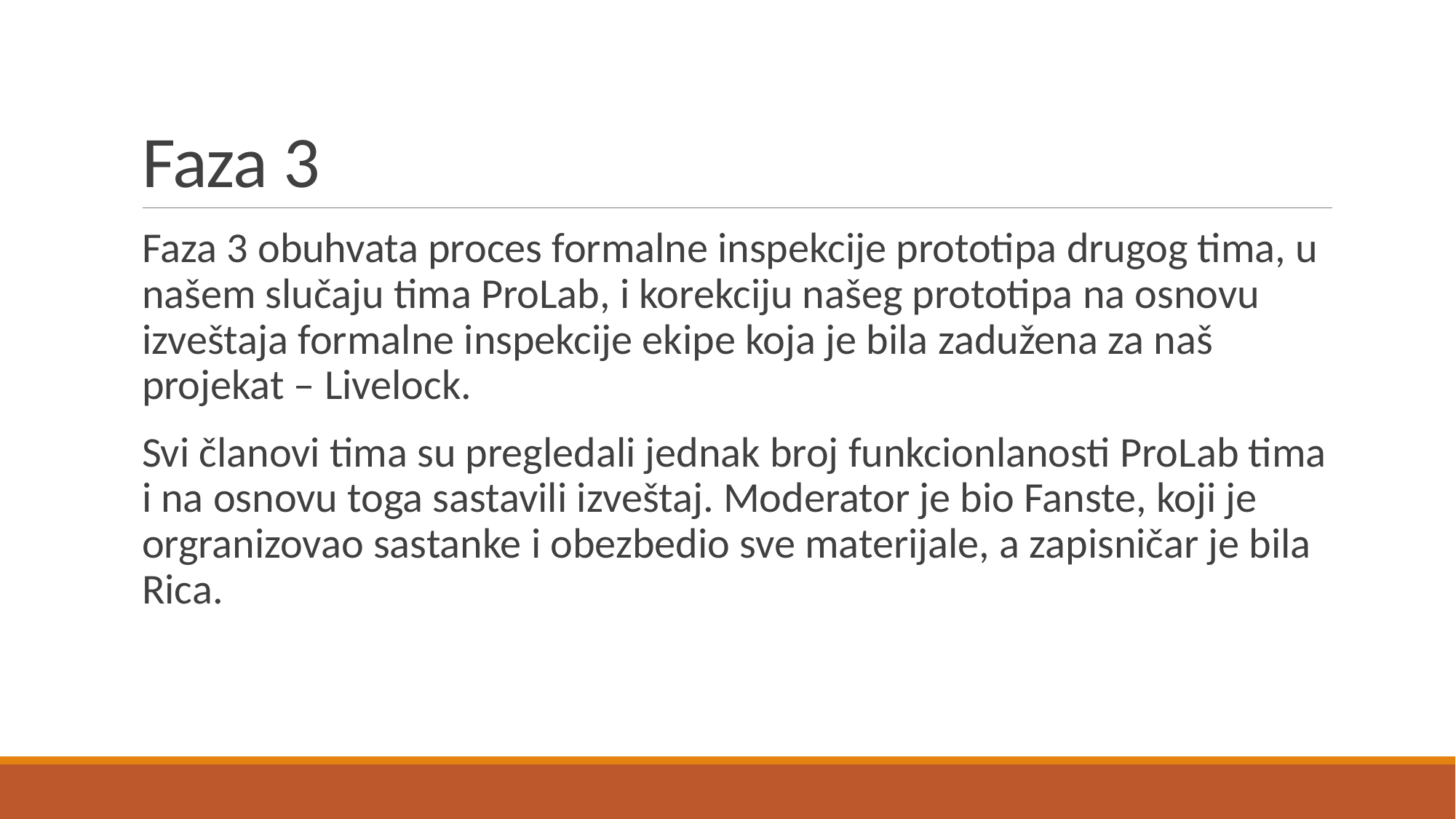

# Faza 3
Faza 3 obuhvata proces formalne inspekcije prototipa drugog tima, u našem slučaju tima ProLab, i korekciju našeg prototipa na osnovu izveštaja formalne inspekcije ekipe koja je bila zadužena za naš projekat – Livelock.
Svi članovi tima su pregledali jednak broj funkcionlanosti ProLab tima i na osnovu toga sastavili izveštaj. Moderator je bio Fanste, koji je orgranizovao sastanke i obezbedio sve materijale, a zapisničar je bila Rica.